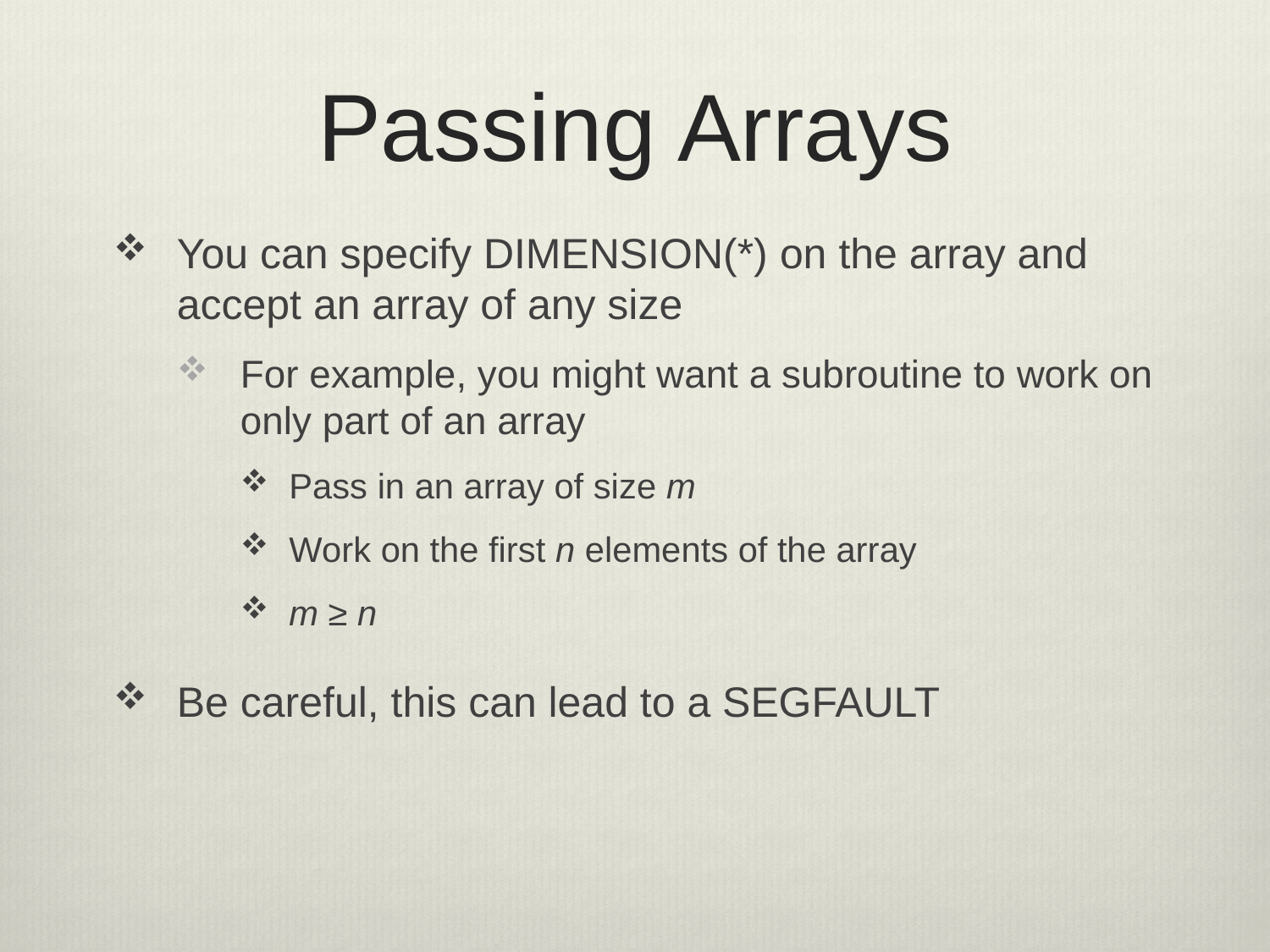

# Passing Arrays
You can specify DIMENSION(*) on the array and accept an array of any size
For example, you might want a subroutine to work on only part of an array
Pass in an array of size m
Work on the first n elements of the array
m ≥ n
Be careful, this can lead to a SEGFAULT